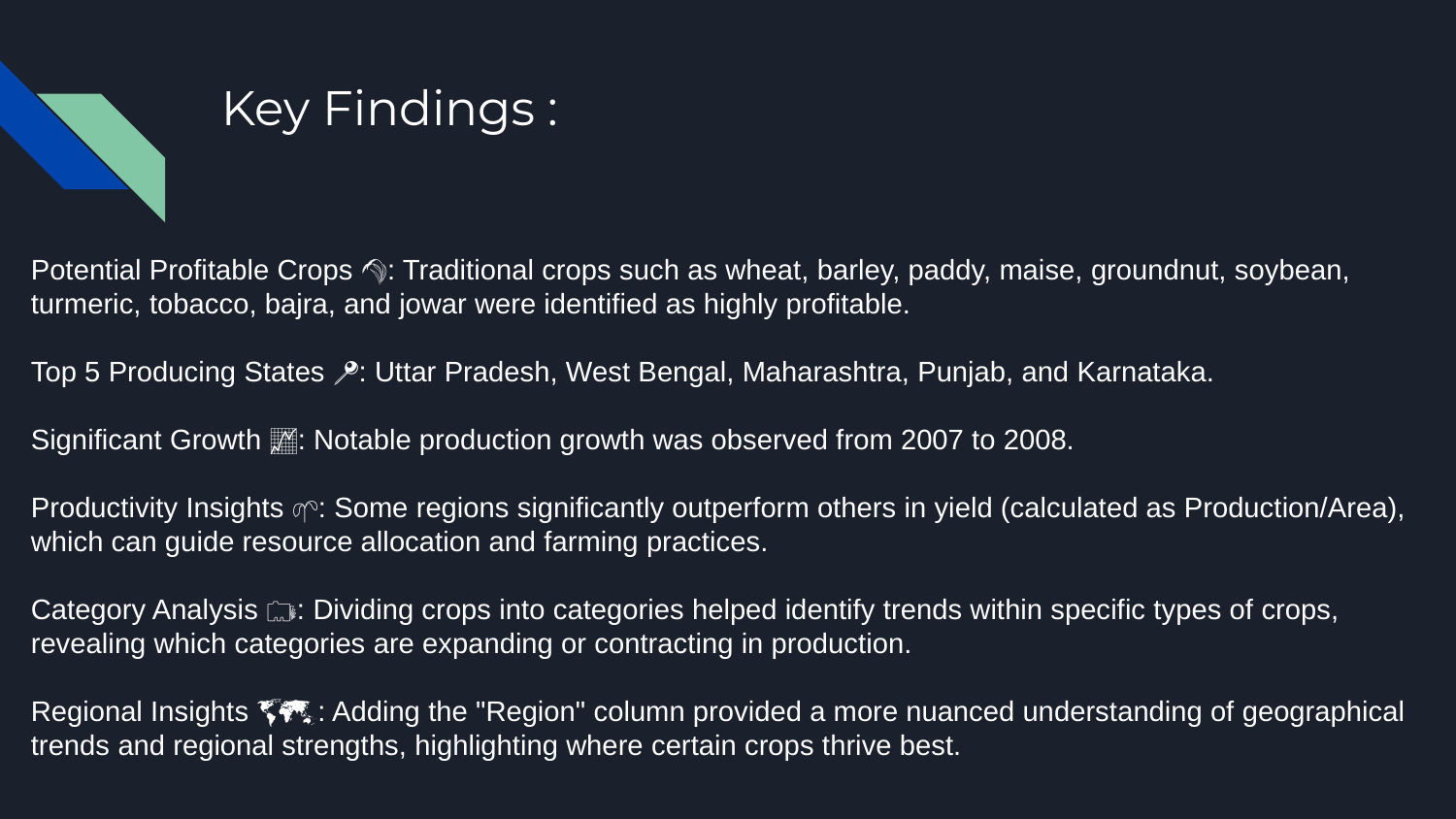

# Key Findings :
Potential Profitable Crops 🌾: Traditional crops such as wheat, barley, paddy, maise, groundnut, soybean, turmeric, tobacco, bajra, and jowar were identified as highly profitable.
Top 5 Producing States 📍: Uttar Pradesh, West Bengal, Maharashtra, Punjab, and Karnataka.
Significant Growth 📈: Notable production growth was observed from 2007 to 2008.
Productivity Insights 🌱: Some regions significantly outperform others in yield (calculated as Production/Area), which can guide resource allocation and farming practices.
Category Analysis 🗂️: Dividing crops into categories helped identify trends within specific types of crops, revealing which categories are expanding or contracting in production.
Regional Insights 🗺️: Adding the "Region" column provided a more nuanced understanding of geographical trends and regional strengths, highlighting where certain crops thrive best.